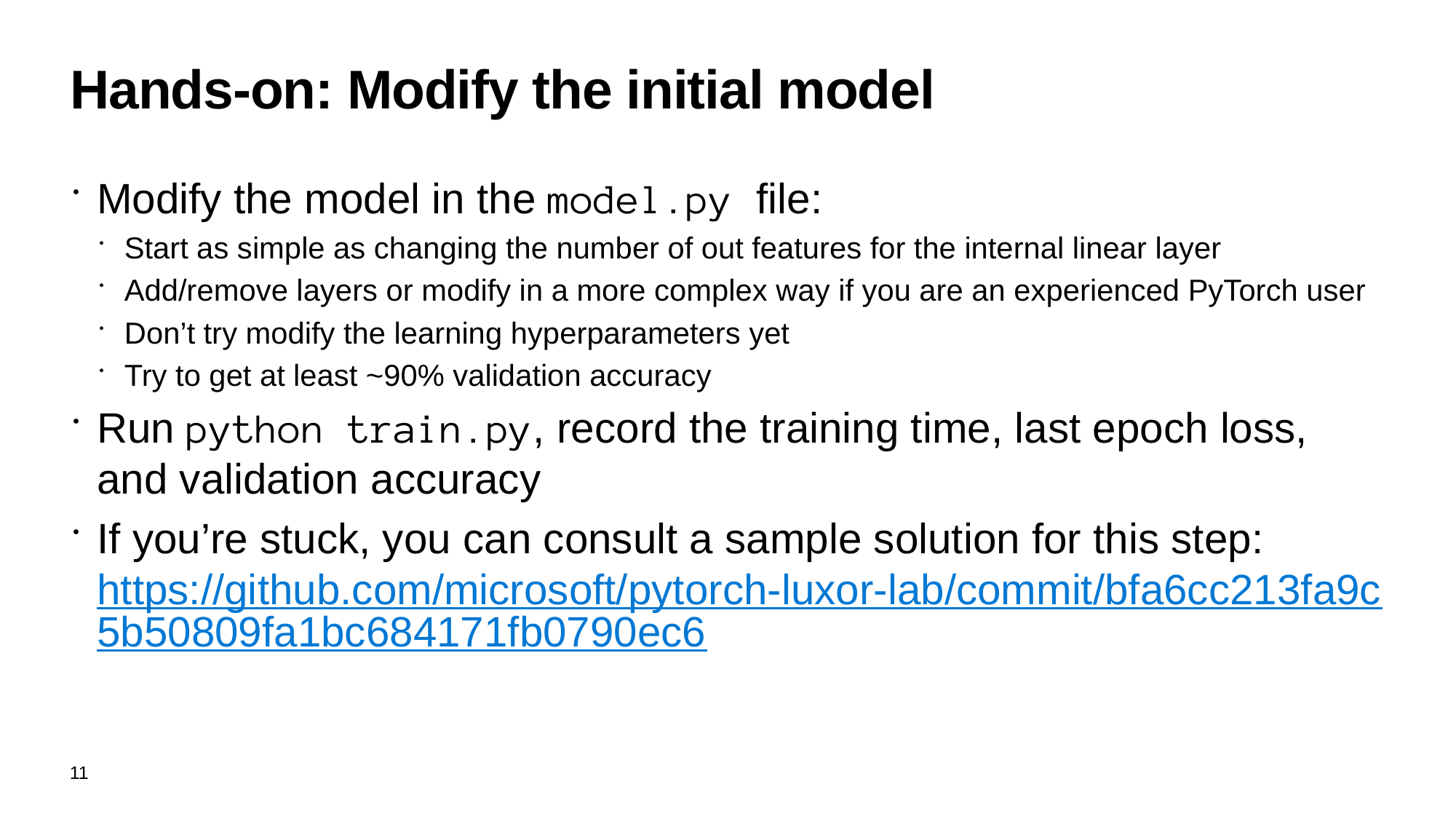

# Hands-on: Modify the initial model
Modify the model in the model.py file:
Start as simple as changing the number of out features for the internal linear layer
Add/remove layers or modify in a more complex way if you are an experienced PyTorch user
Don’t try modify the learning hyperparameters yet
Try to get at least ~90% validation accuracy
Run python train.py, record the training time, last epoch loss, and validation accuracy
If you’re stuck, you can consult a sample solution for this step: https://github.com/microsoft/pytorch-luxor-lab/commit/bfa6cc213fa9c5b50809fa1bc684171fb0790ec6